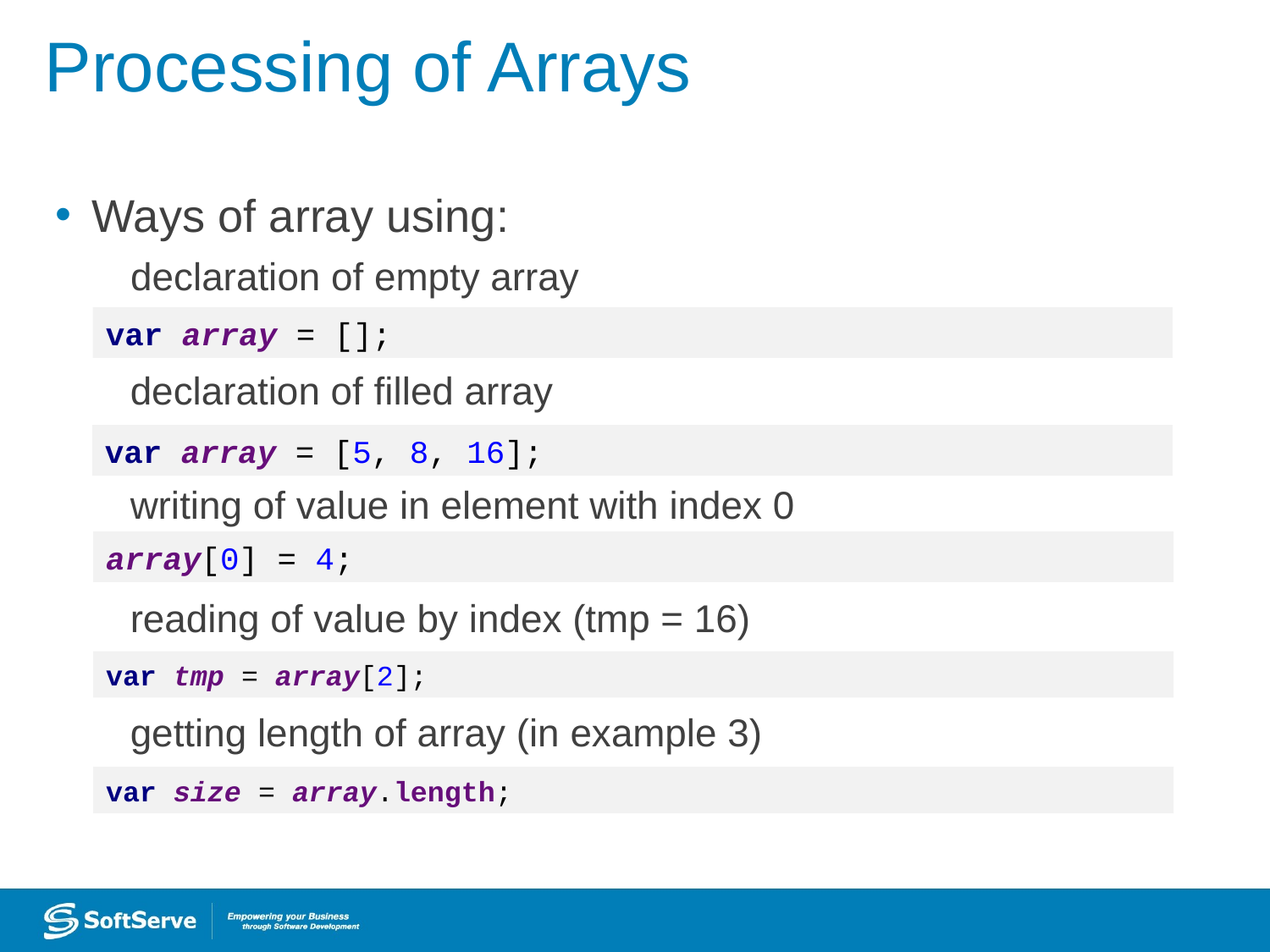

Processing of Arrays
Ways of array using:
declaration of empty array

declaration of filled array

writing of value in element with index 0

reading of value by index (tmp = 16)

getting length of array (in example 3)
var array = [];
var array = [5, 8, 16];
array[0] = 4;
var tmp = array[2];
var size = array.length;